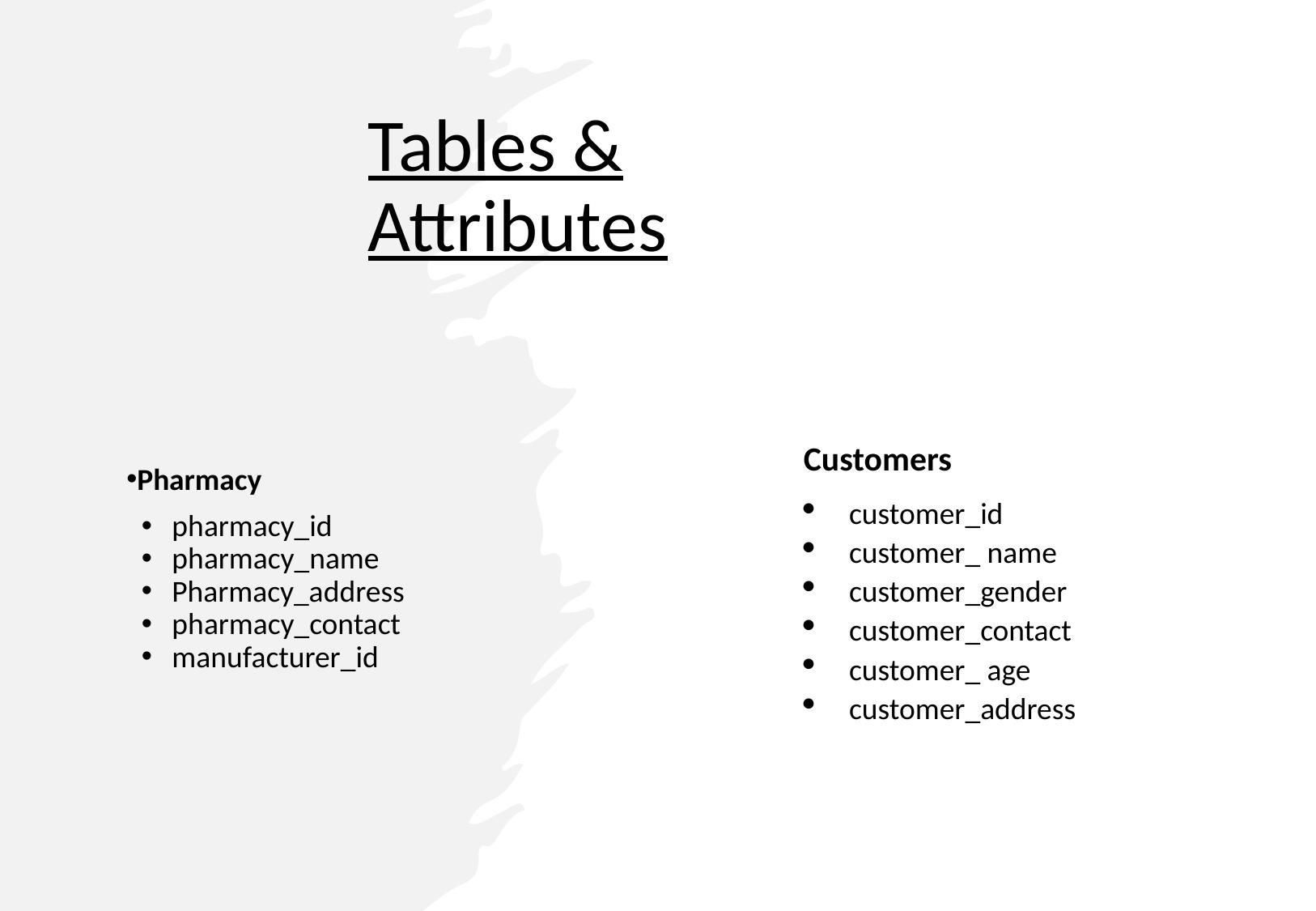

Tables & Attributes
Pharmacy
pharmacy_id
pharmacy_name
Pharmacy_address
pharmacy_contact
manufacturer_id
Customers
customer_id
customer_ name
customer_gender
customer_contact
customer_ age
customer_address